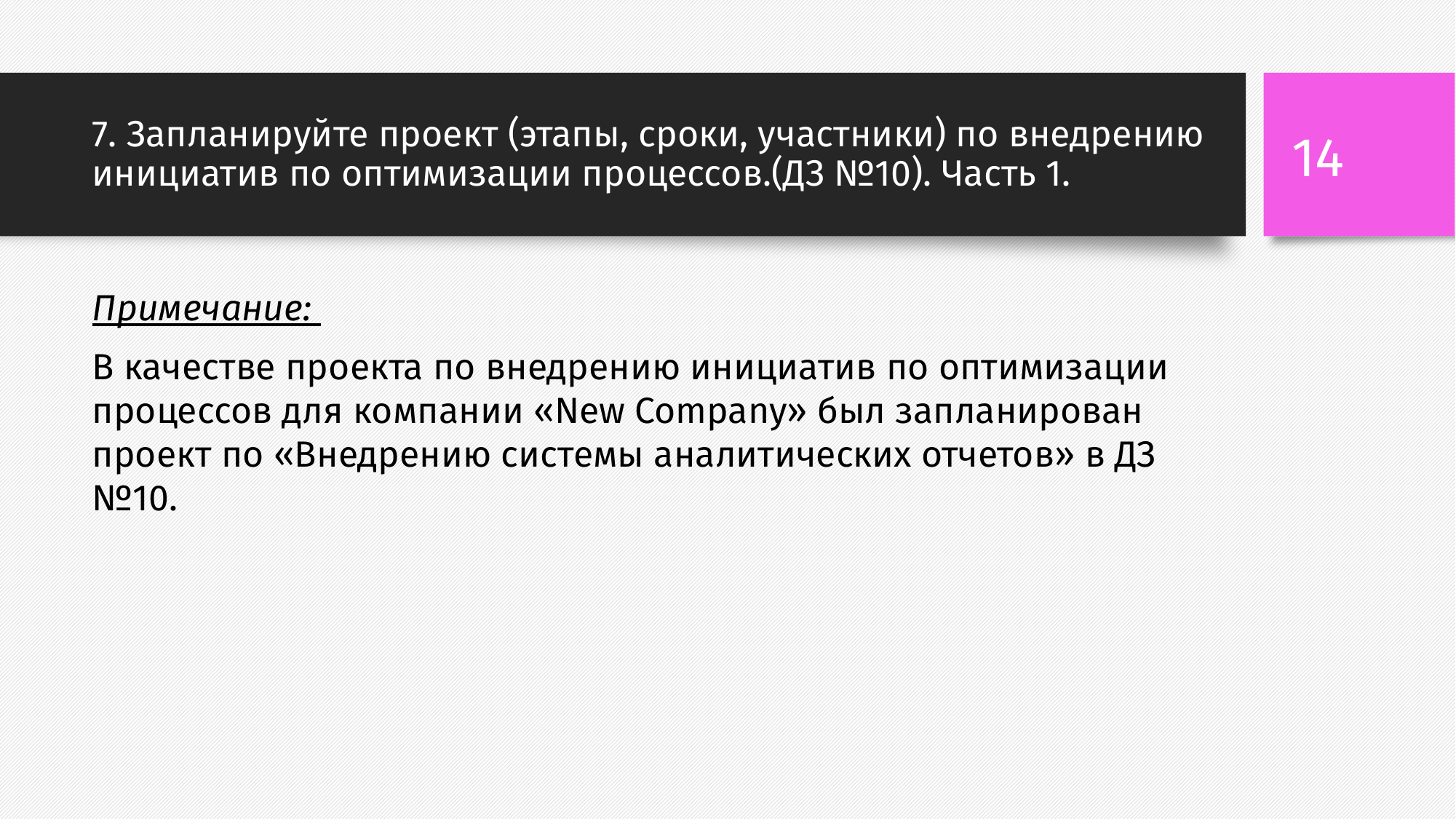

14
# 7. Запланируйте проект (этапы, сроки, участники) по внедрению инициатив по оптимизации процессов.(ДЗ №10). Часть 1.
Примечание:
В качестве проекта по внедрению инициатив по оптимизации процессов для компании «New Company» был запланирован проект по «Внедрению системы аналитических отчетов» в ДЗ №10.